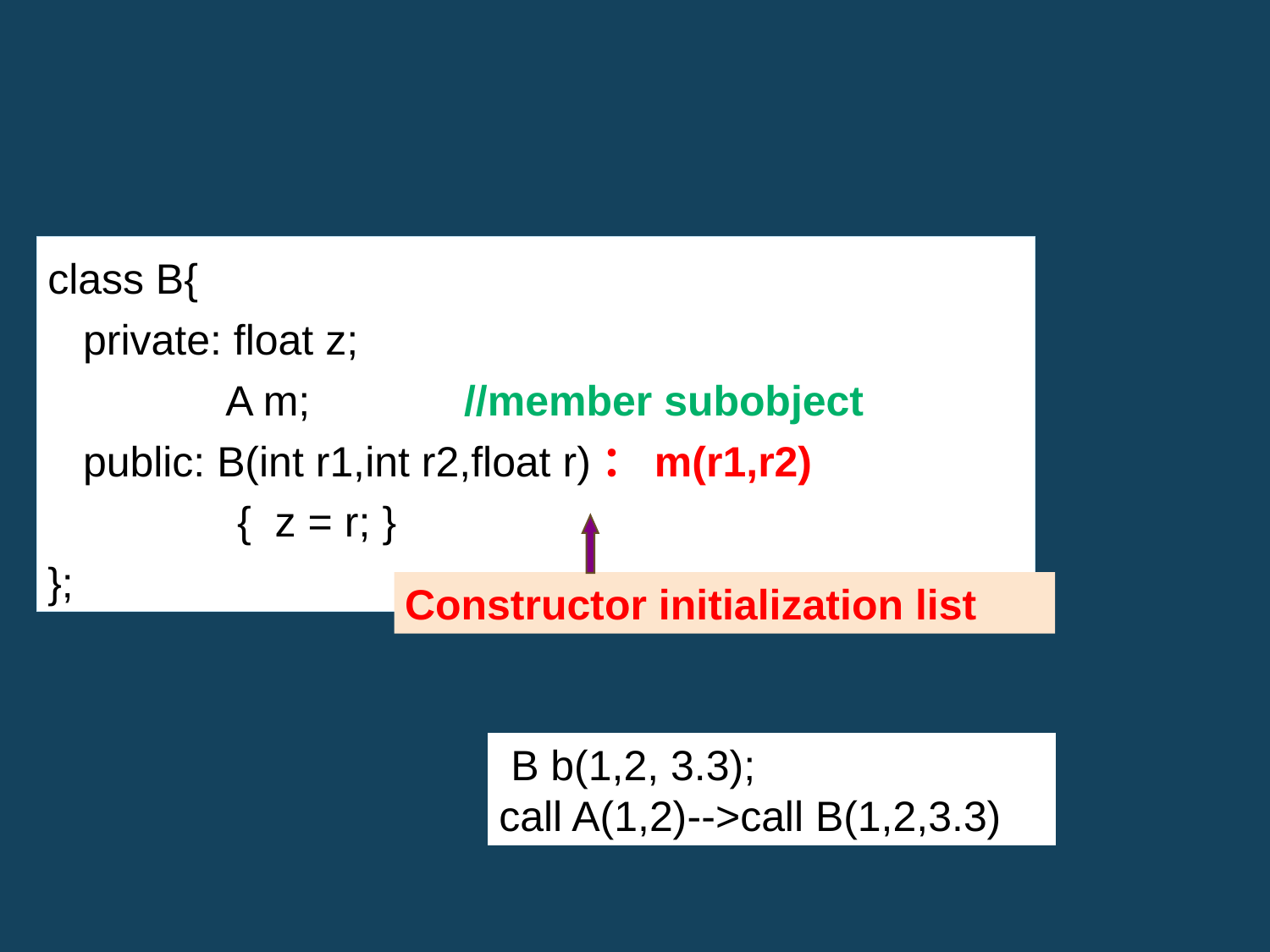

class B{
   private: float z;
               A m;	   //member subobject
   public: B(int r1,int r2,float r)：m(r1,r2)
                {  z = r; }
};

Constructor initialization list
 B b(1,2, 3.3);
call A(1,2)-->call B(1,2,3.3)